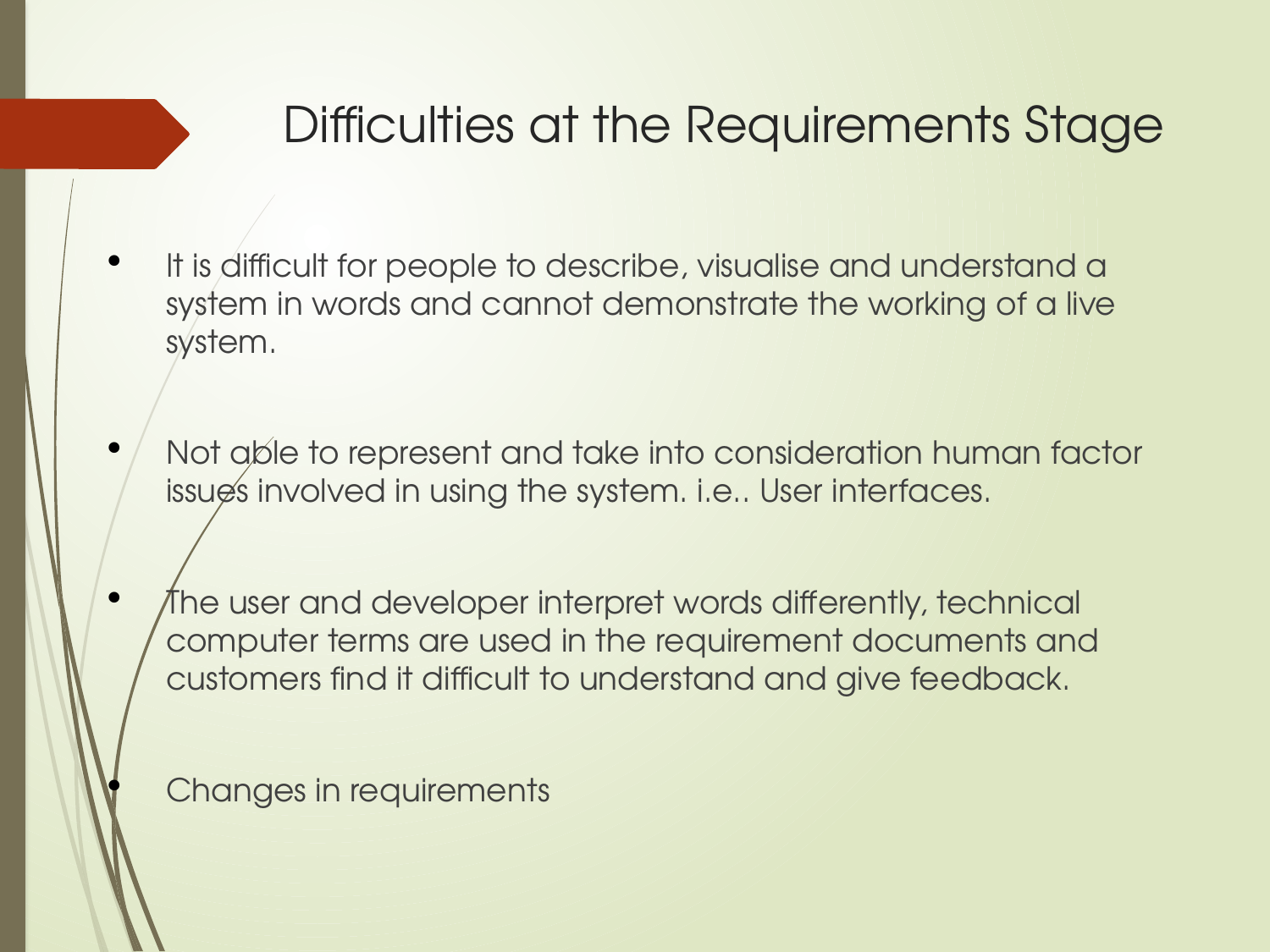

# Difficulties at the Requirements Stage
It is difficult for people to describe, visualise and understand a system in words and cannot demonstrate the working of a live system.

Not able to represent and take into consideration human factor issues involved in using the system. i.e.. User interfaces.

The user and developer interpret words differently, technical computer terms are used in the requirement documents and customers find it difficult to understand and give feedback.

Changes in requirements